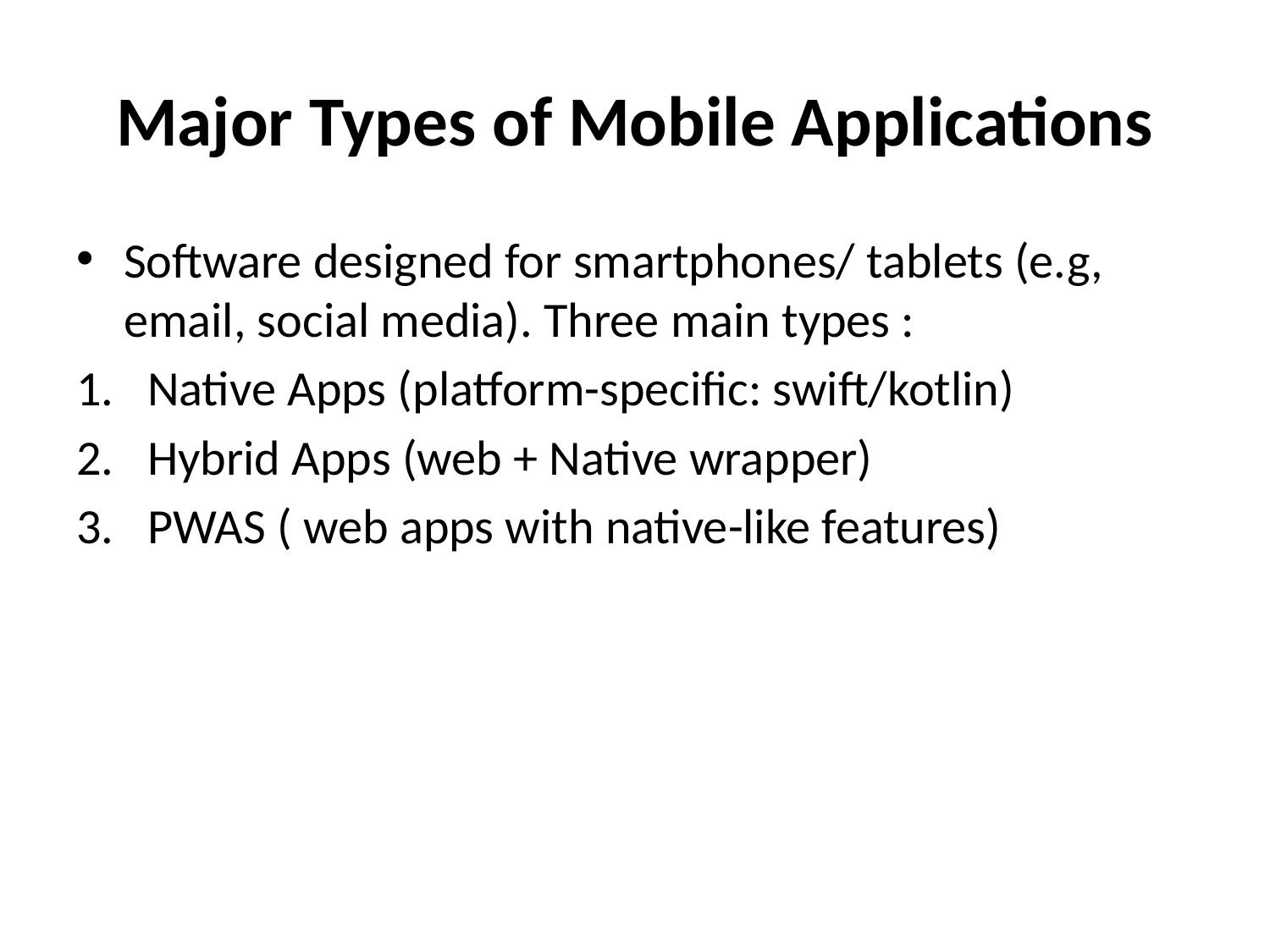

# Major Types of Mobile Applications
Software designed for smartphones/ tablets (e.g, email, social media). Three main types :
Native Apps (platform-specific: swift/kotlin)
Hybrid Apps (web + Native wrapper)
PWAS ( web apps with native-like features)